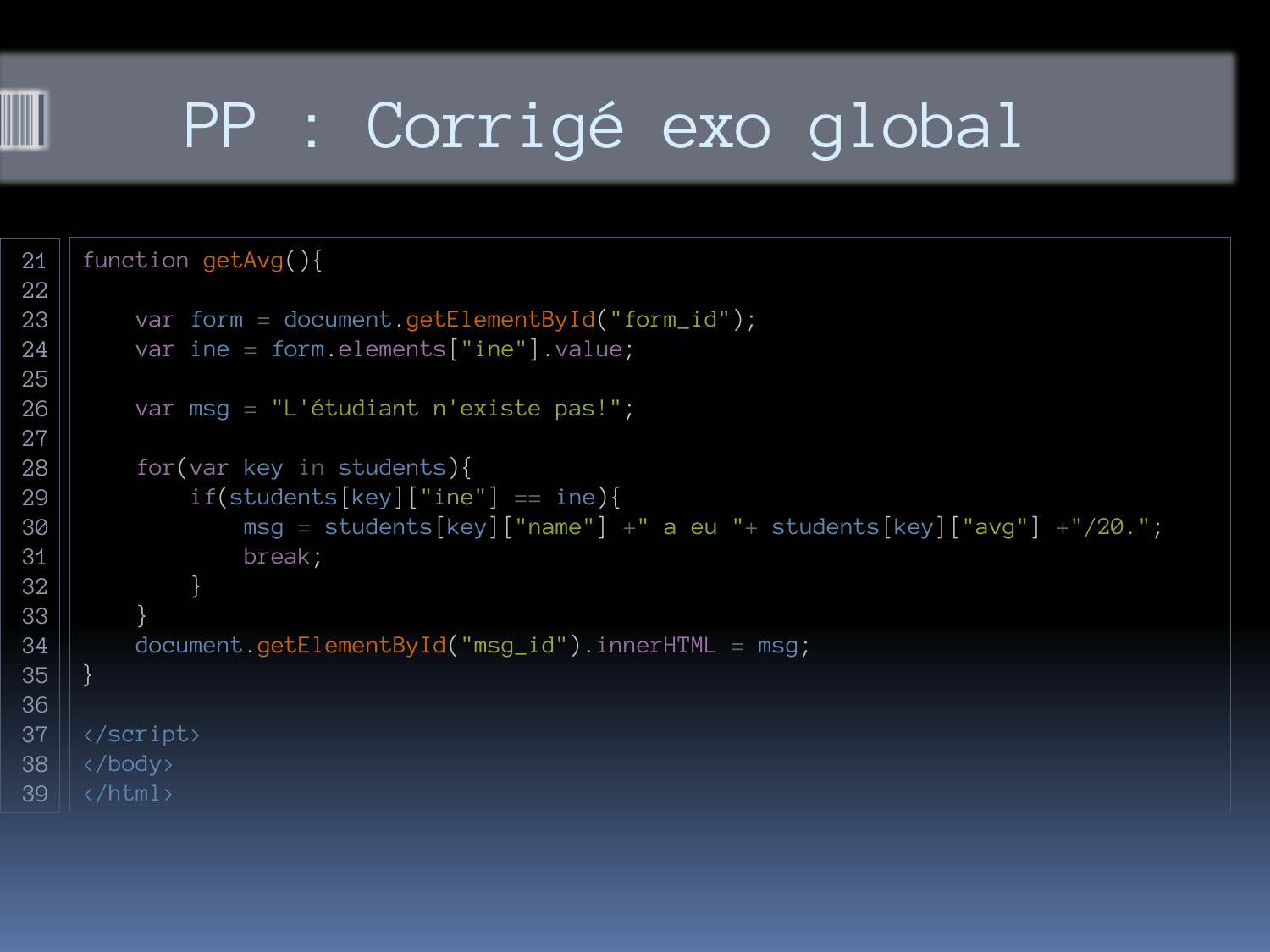

# PP : Corrigé exo global
function getAvg(){

    var form = document.getElementById("form_id");
    var ine = form.elements["ine"].value;

    var msg = "L'étudiant n'existe pas!";

    for(var key in students){
        if(students[key]["ine"] == ine){
            msg = students[key]["name"] +" a eu "+ students[key]["avg"] +"/20.";
            break;
        }
    }
    document.getElementById("msg_id").innerHTML = msg;
}

</script>
</body>
</html>
21
22
23
24
25
26
27
28
29
30
31
32
33
34
35
36
37
38
39